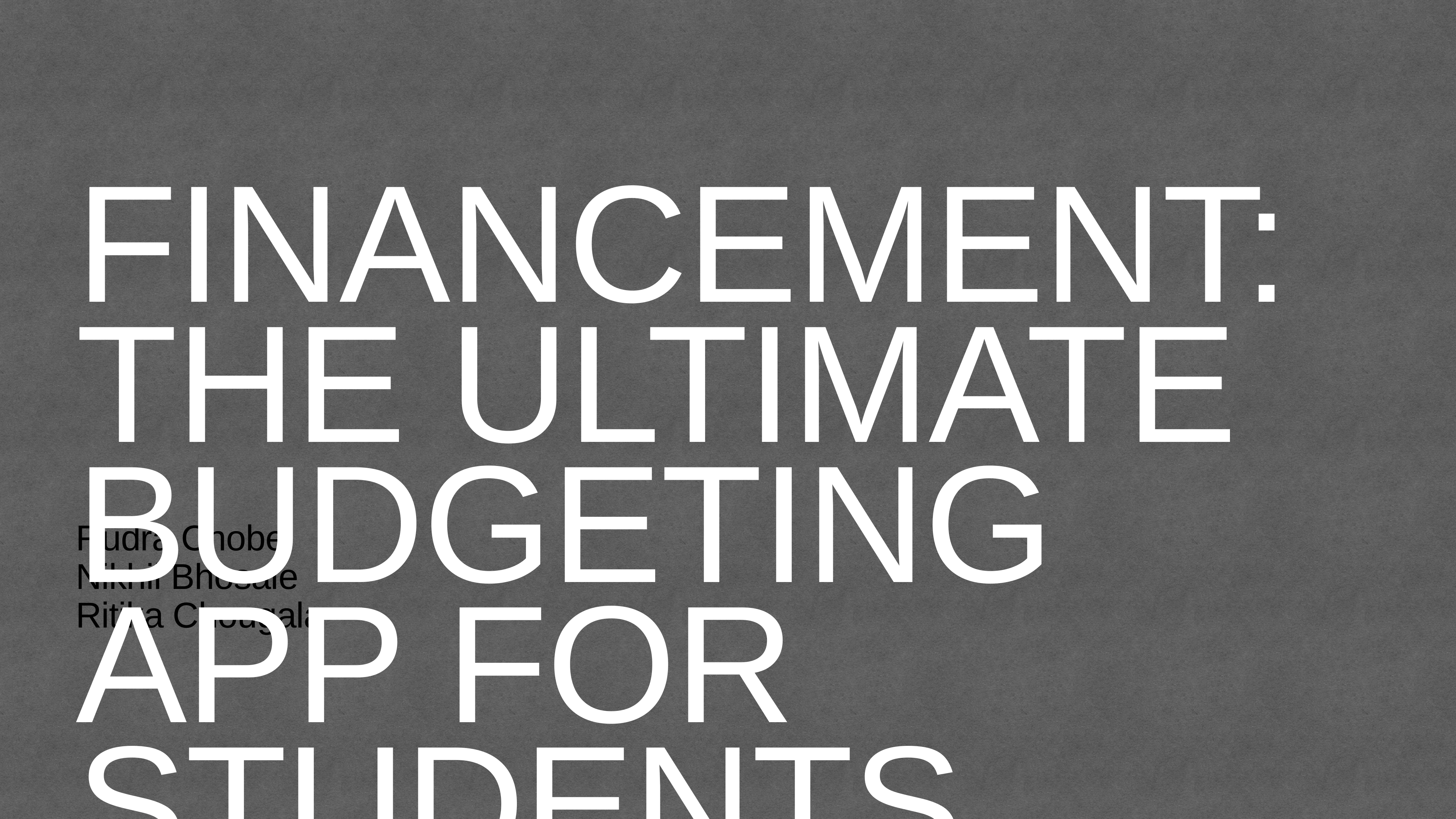

# Financement: The Ultimate Budgeting App for Students
Rudra Chobe
Nikhil Bhosale
Ritika Chougala